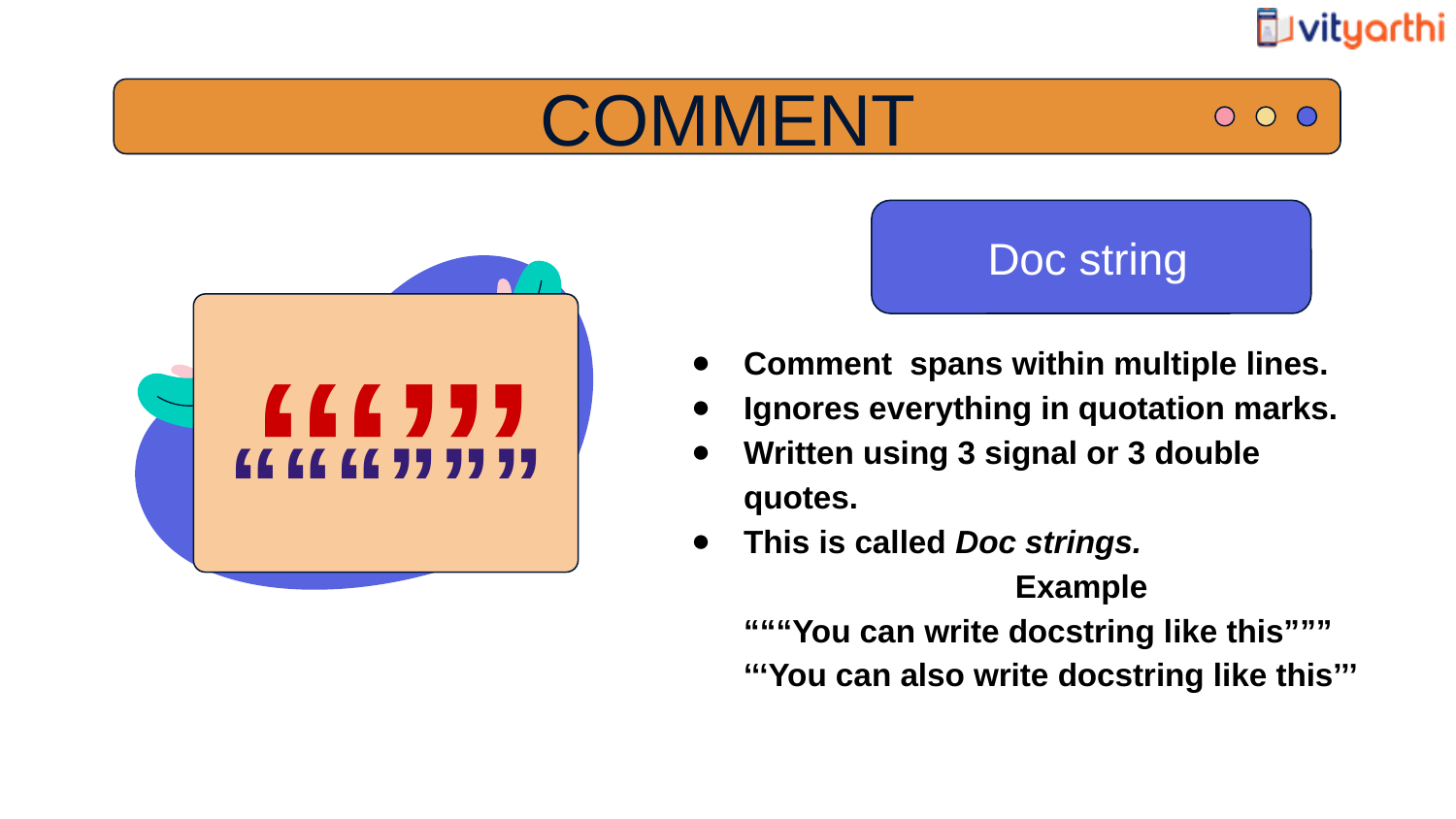

COMMENT

Doc string

‘‘‘’’’
“““”””
Comment  spans within multiple lines.
Ignores everything in quotation marks.
Written using 3 signal or 3 double quotes.
This is called Doc strings.
    Example
“““You can write docstring like this”””
‘‘‘You can also write docstring like this’’’